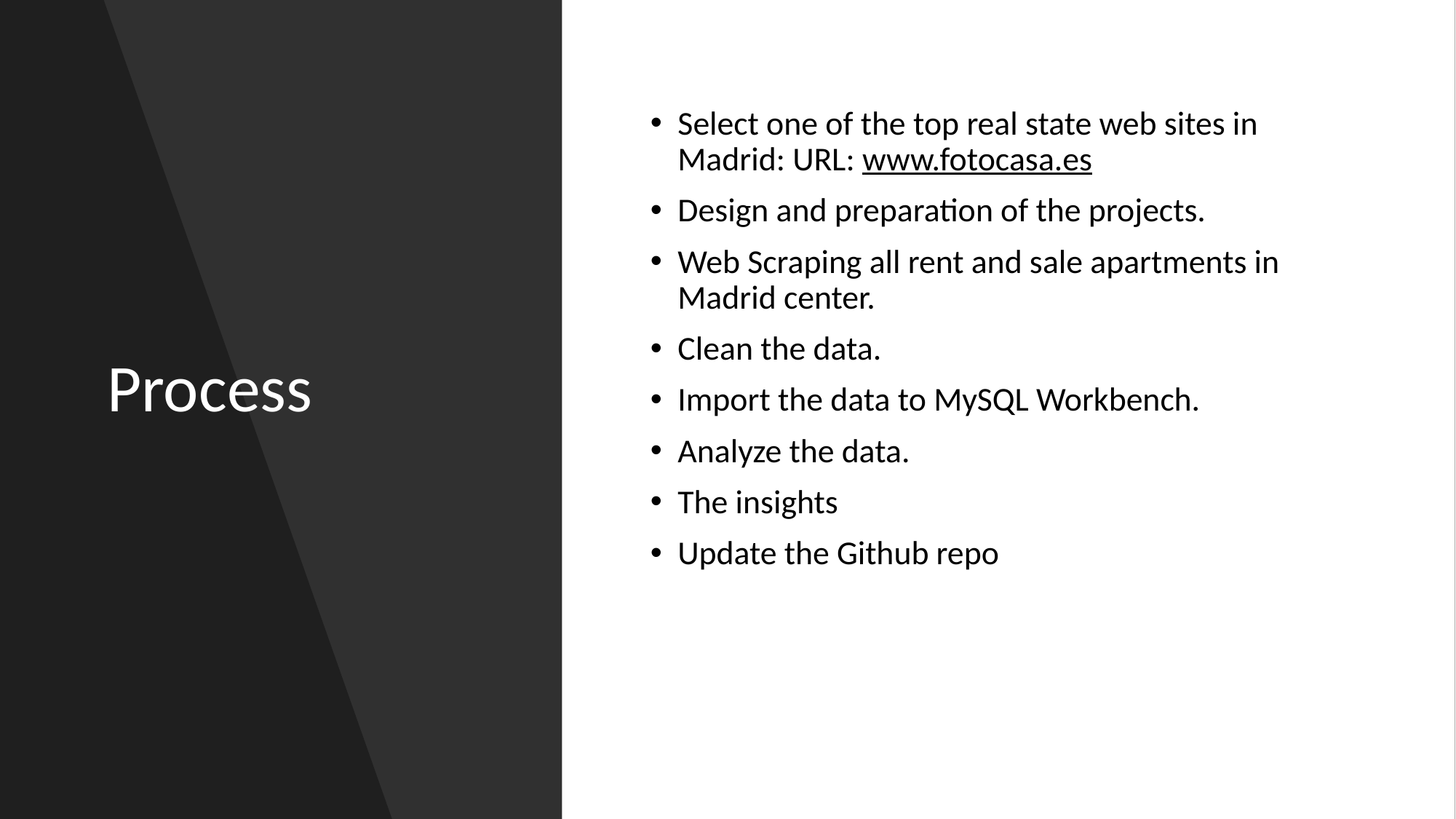

# Process
Select one of the top real state web sites in Madrid: URL: www.fotocasa.es
Design and preparation of the projects.
Web Scraping all rent and sale apartments in Madrid center.
Clean the data.
Import the data to MySQL Workbench.
Analyze the data.
The insights
Update the Github repo